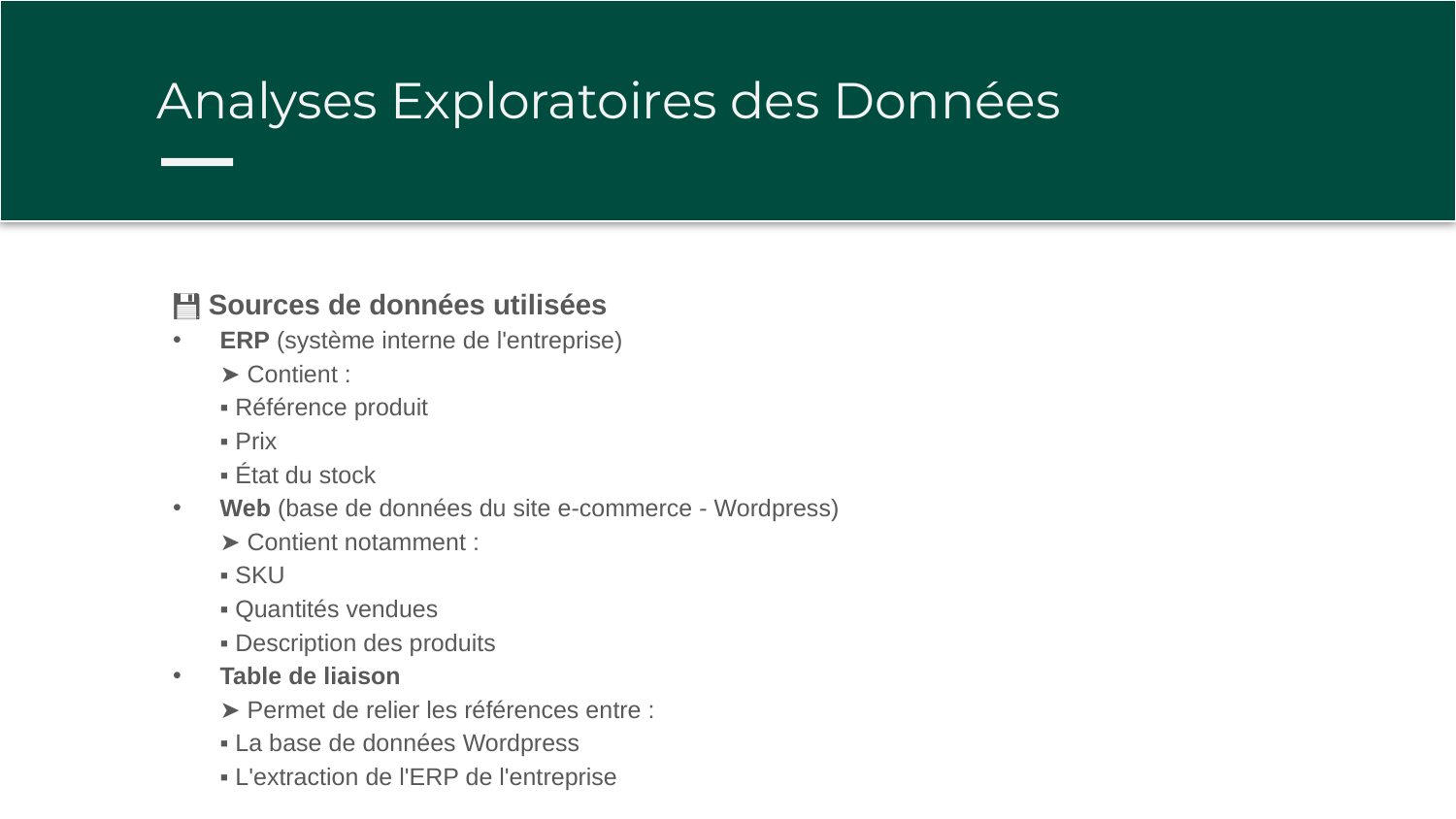

Analyses Exploratoires des Données

💾 Sources de données utilisées
ERP (système interne de l'entreprise)
➤ Contient :
▪ Référence produit
▪ Prix
▪ État du stock
Web (base de données du site e-commerce - Wordpress)
➤ Contient notamment :
▪ SKU
▪ Quantités vendues
▪ Description des produits
Table de liaison
➤ Permet de relier les références entre :
▪ La base de données Wordpress
▪ L'extraction de l'ERP de l'entreprise